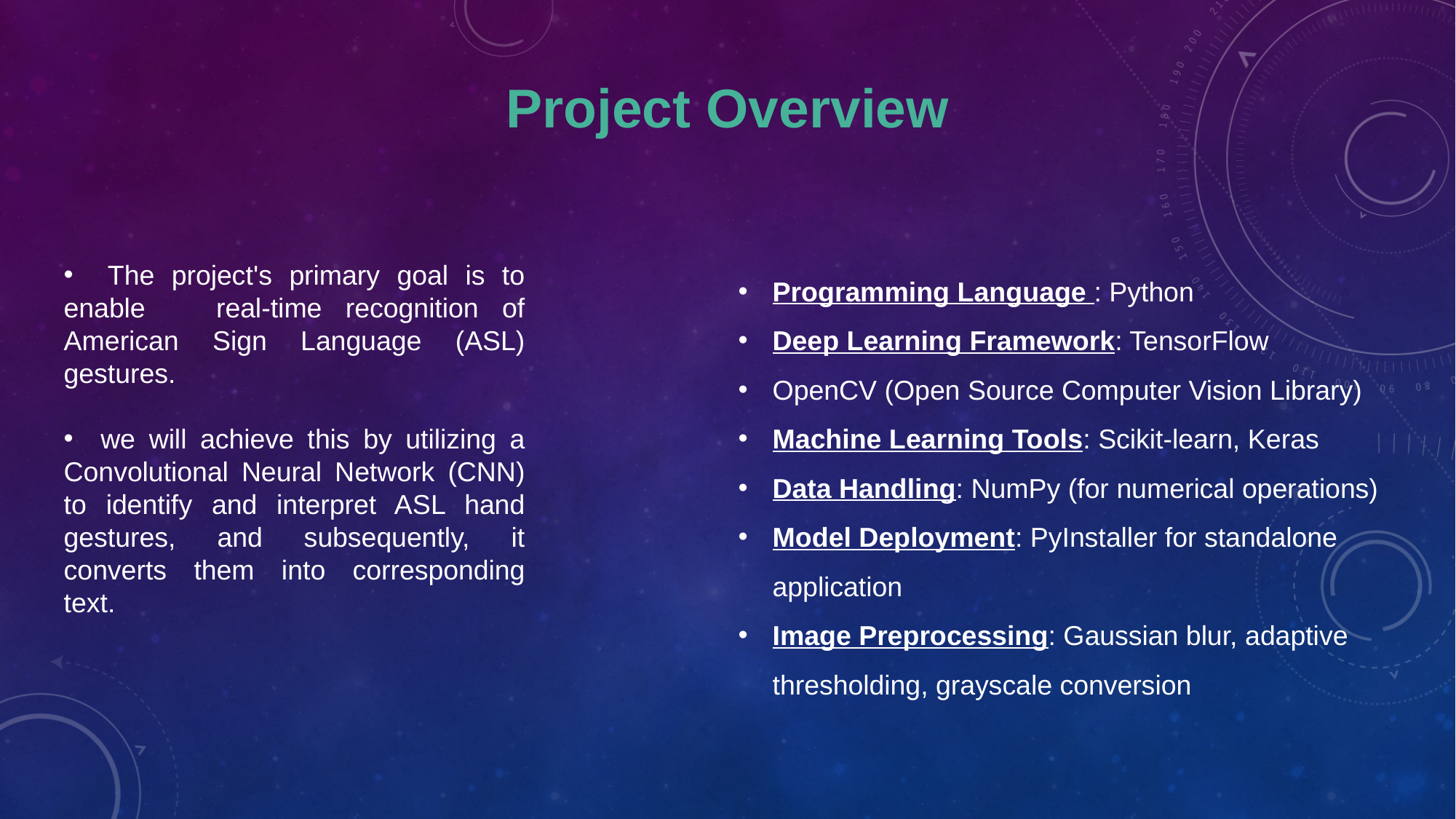

Project Overview
  The project's primary goal is to enable   real-time recognition of American Sign Language (ASL) gestures.

  we will achieve this by utilizing a Convolutional Neural Network (CNN) to identify and interpret ASL hand gestures, and subsequently, it converts them into corresponding text.
Programming Language : Python
Deep Learning Framework: TensorFlow
OpenCV (Open Source Computer Vision Library)
Machine Learning Tools: Scikit-learn, Keras
Data Handling: NumPy (for numerical operations)
Model Deployment: PyInstaller for standalone application
Image Preprocessing: Gaussian blur, adaptive thresholding, grayscale conversion